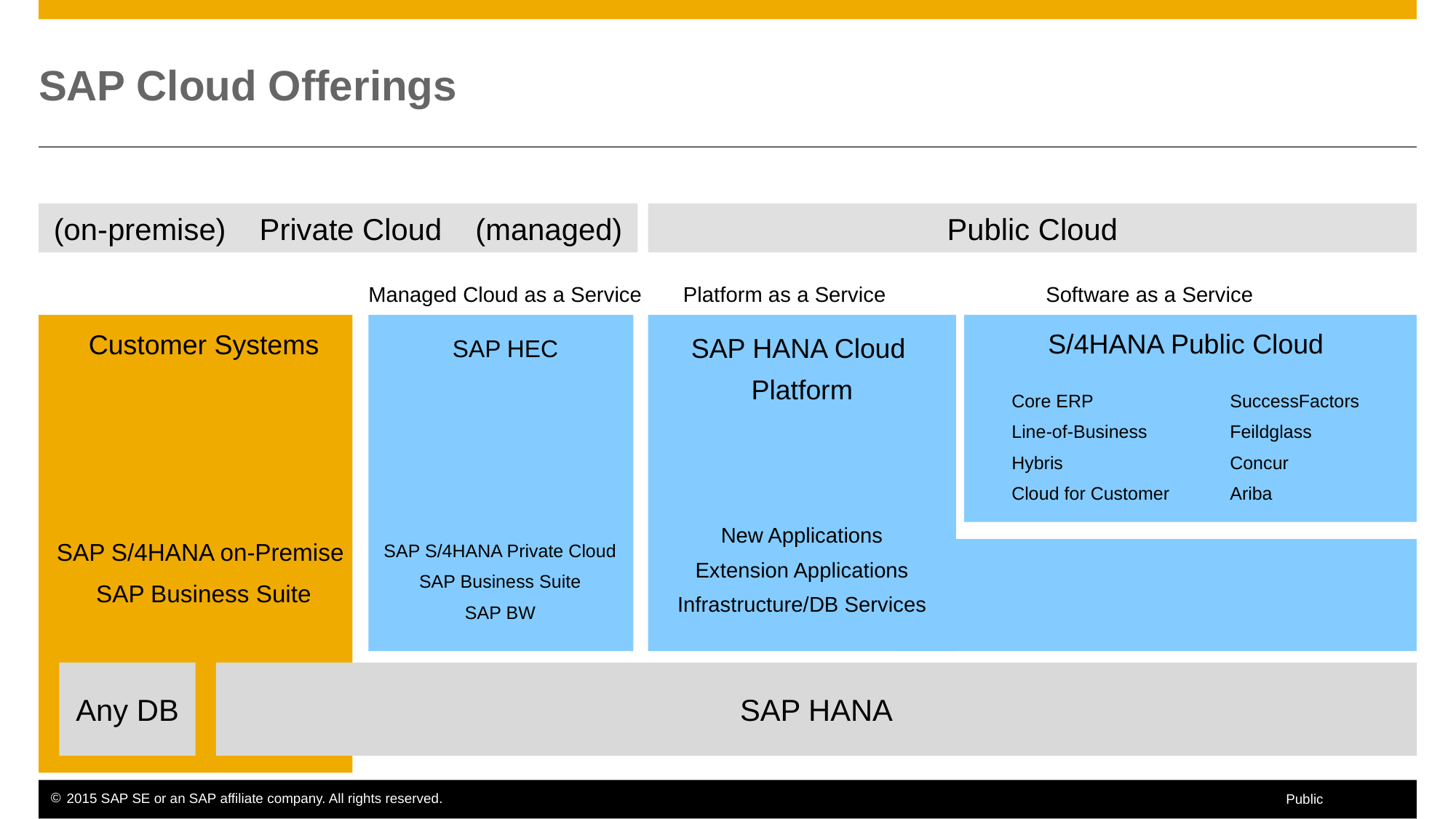

# SAP Cloud Offerings
(on-premise)    Private Cloud    (managed)
Public Cloud
Managed Cloud as a Service
Platform as a Service
Software as a Service

S/4HANA Public Cloud
Customer Systems

SAP S/4HANA on-Premise
SAP Business Suite

SAP HANA Cloud
Platform
SAP HEC
Core ERP		SuccessFactors
Line-of-Business	Feildglass
Hybris		Concur
Cloud for Customer	Ariba
New Applications
Extension Applications
Infrastructure/DB Services
SAP S/4HANA Private Cloud
SAP Business Suite
SAP BW

Any DB
SAP HANA